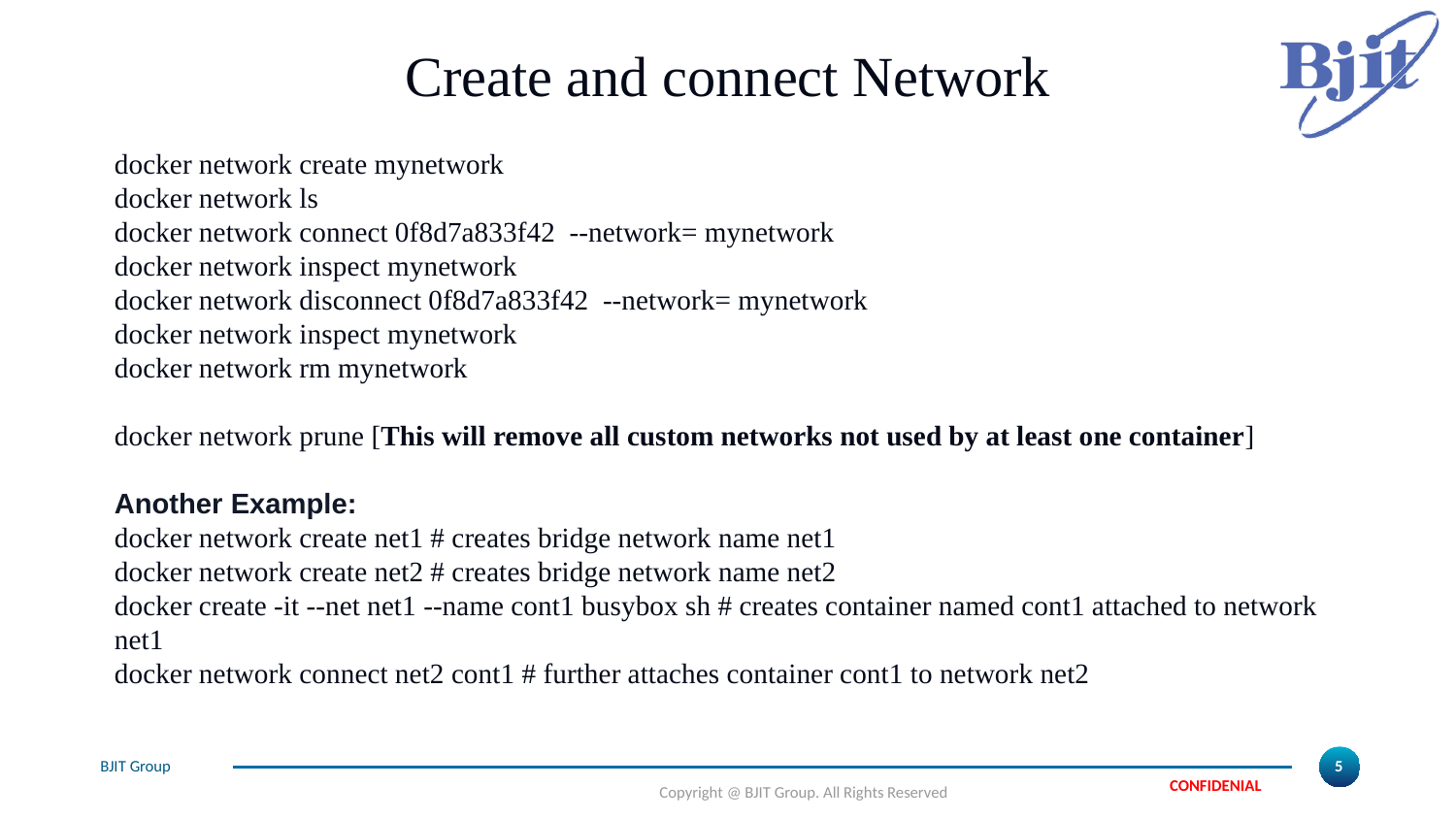

# Create and connect Network

docker network create mynetwork
docker network ls
docker network connect 0f8d7a833f42  --network= mynetwork
docker network inspect mynetwork
docker network disconnect 0f8d7a833f42  --network= mynetwork
docker network inspect mynetwork
docker network rm mynetwork

docker network prune [This will remove all custom networks not used by at least one container]

Another Example:
docker network create net1 # creates bridge network name net1
docker network create net2 # creates bridge network name net2
docker create -it --net net1 --name cont1 busybox sh # creates container named cont1 attached to network net1
docker network connect net2 cont1 # further attaches container cont1 to network net2